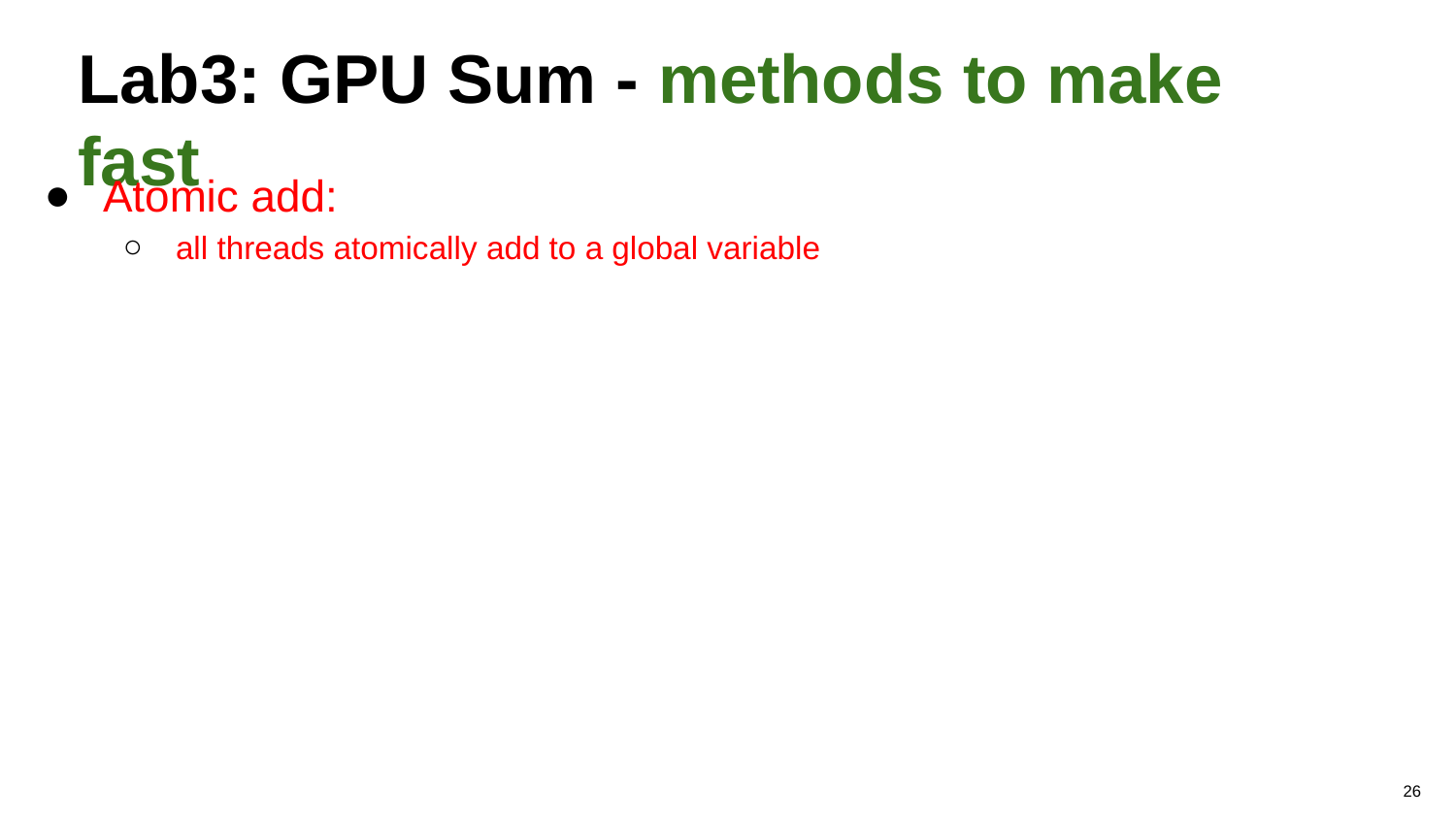

# Lab3: GPU Sum - methods to make fast
Atomic add:
all threads atomically add to a global variable

26